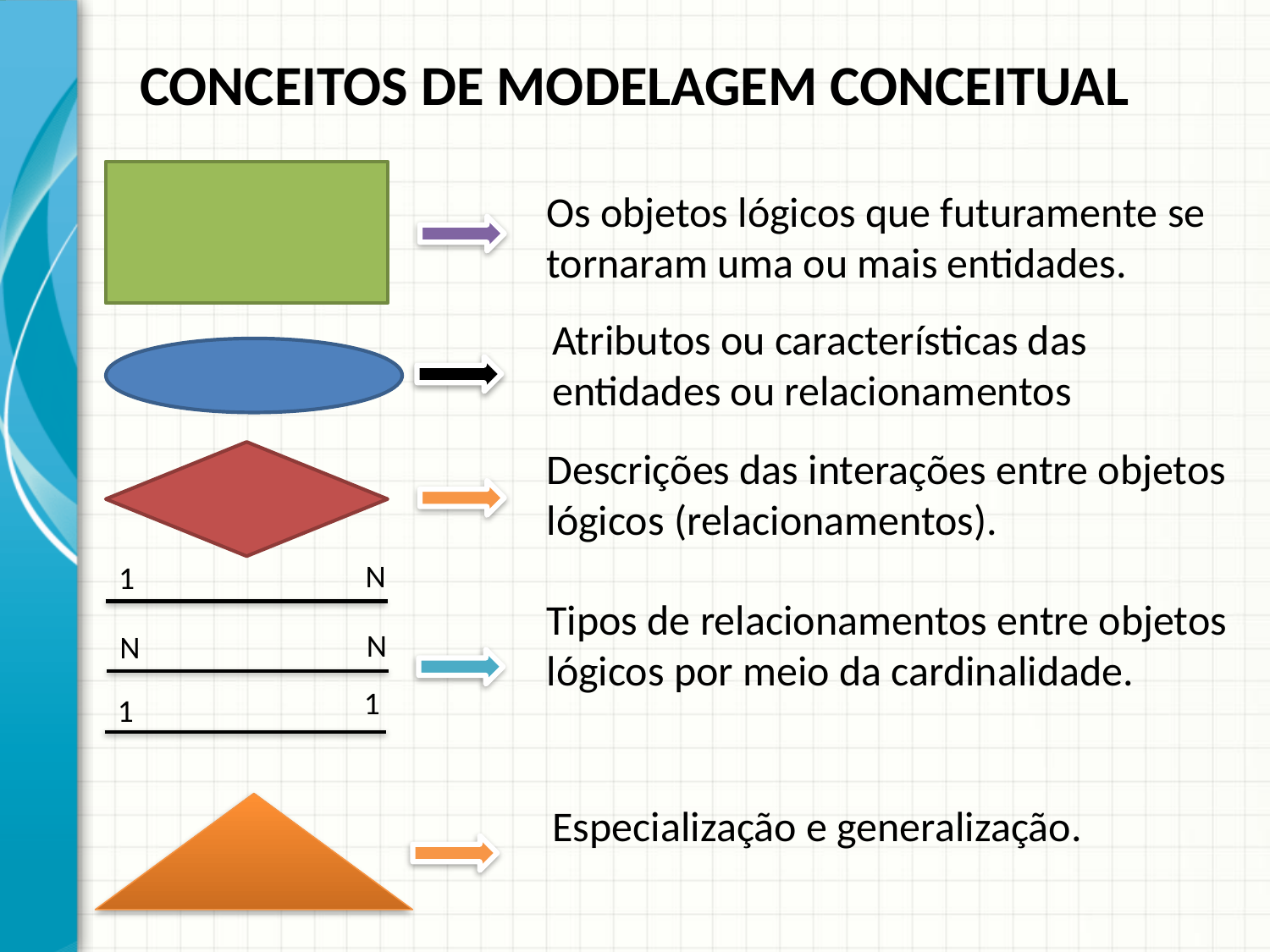

CONCEITOS DE MODELAGEM CONCEITUAL

Os objetos lógicos que futuramente se tornaram uma ou mais entidades.

Atributos ou características das entidades ou relacionamentos

Descrições das interações entre objetos lógicos (relacionamentos).

N
1
Tipos de relacionamentos entre objetos lógicos por meio da cardinalidade.
N
N

1
1

Especialização e generalização.